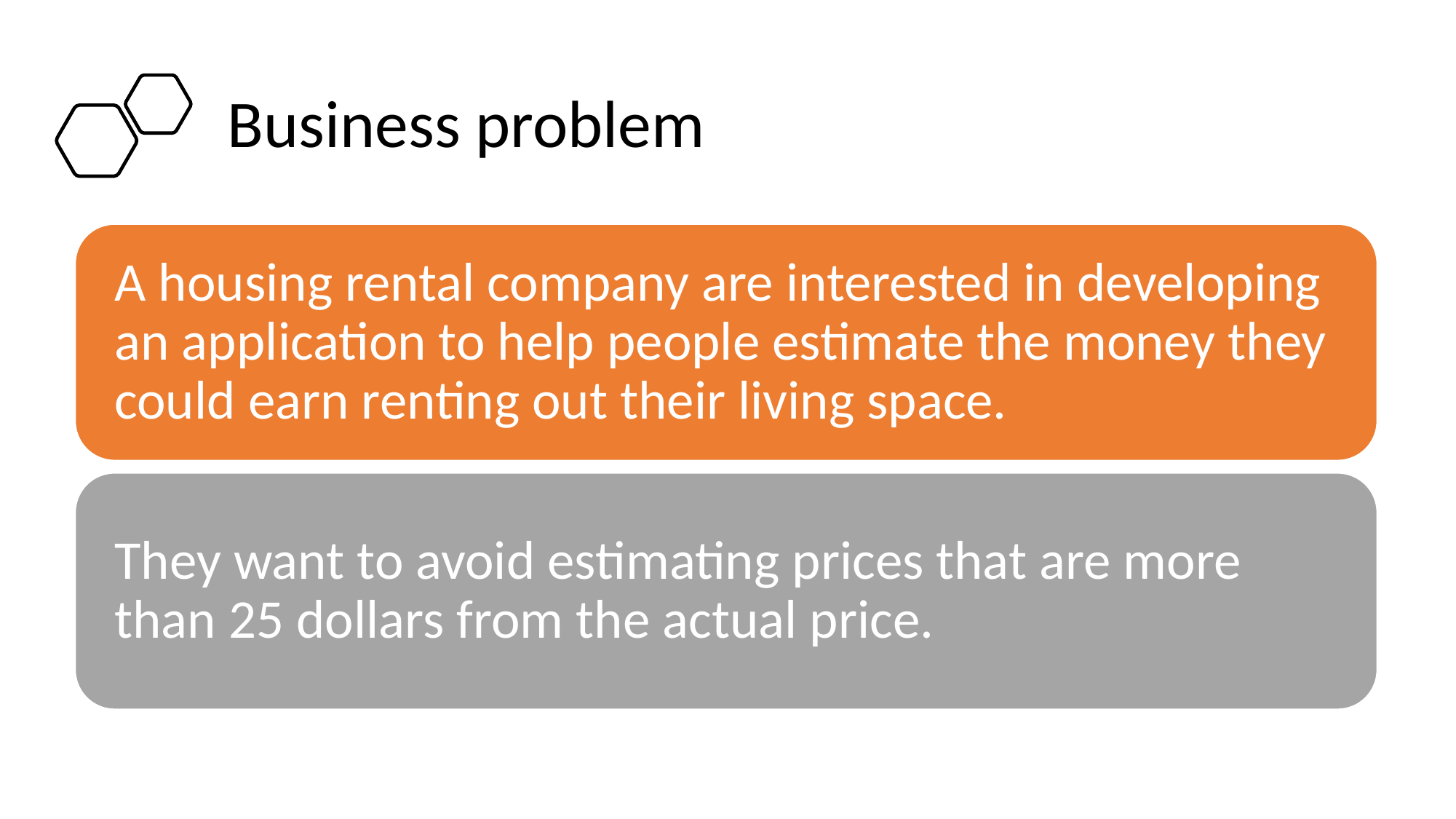

# Business problem

A housing rental company are interested in developing an application to help people estimate the money they could earn renting out their living space.
They want to avoid estimating prices that are more than 25 dollars from the actual price.